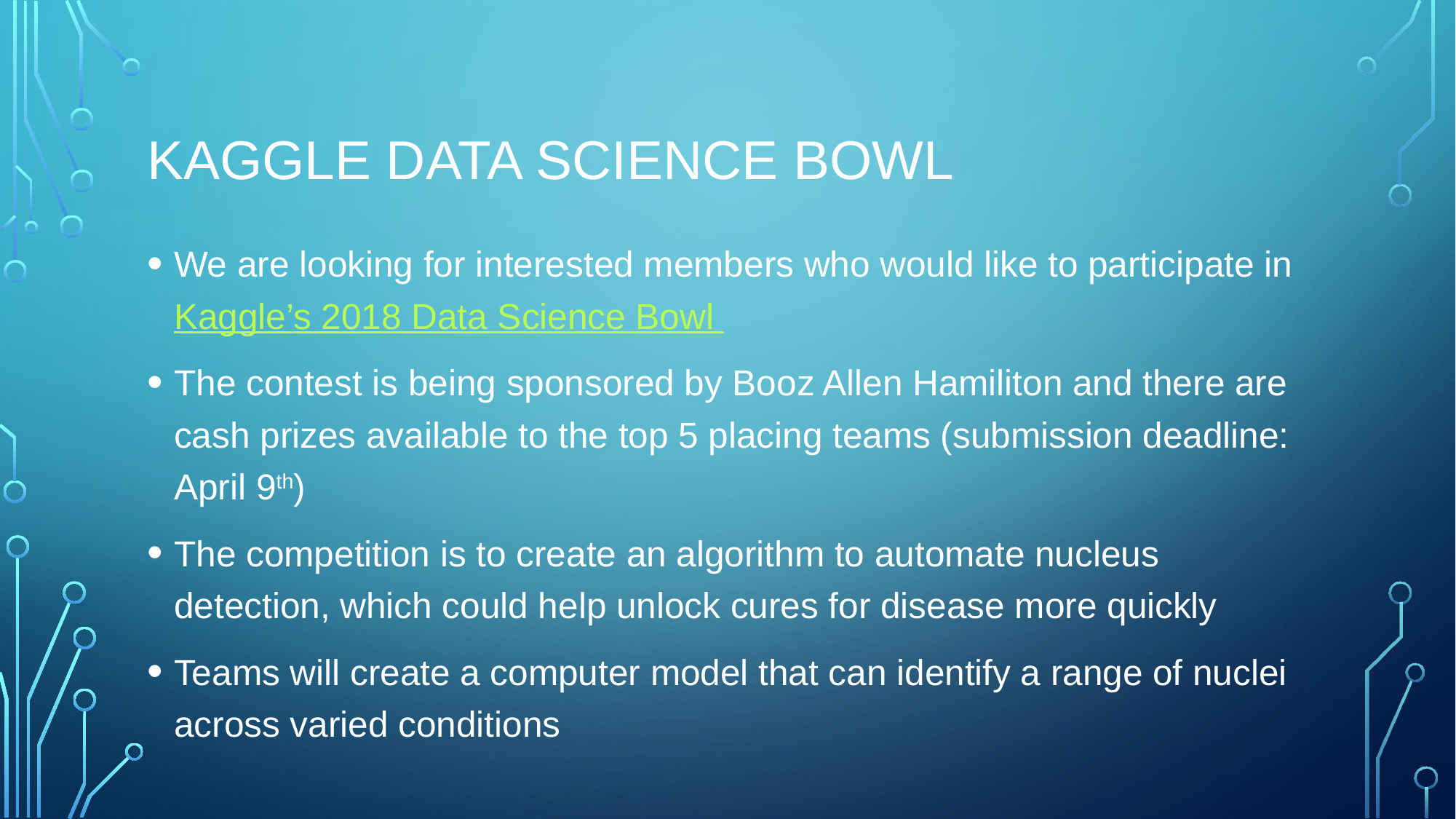

# Kaggle Data Science bowl
We are looking for interested members who would like to participate in Kaggle’s 2018 Data Science Bowl
The contest is being sponsored by Booz Allen Hamiliton and there are cash prizes available to the top 5 placing teams (submission deadline: April 9th)
The competition is to create an algorithm to automate nucleus detection, which could help unlock cures for disease more quickly
Teams will create a computer model that can identify a range of nuclei across varied conditions